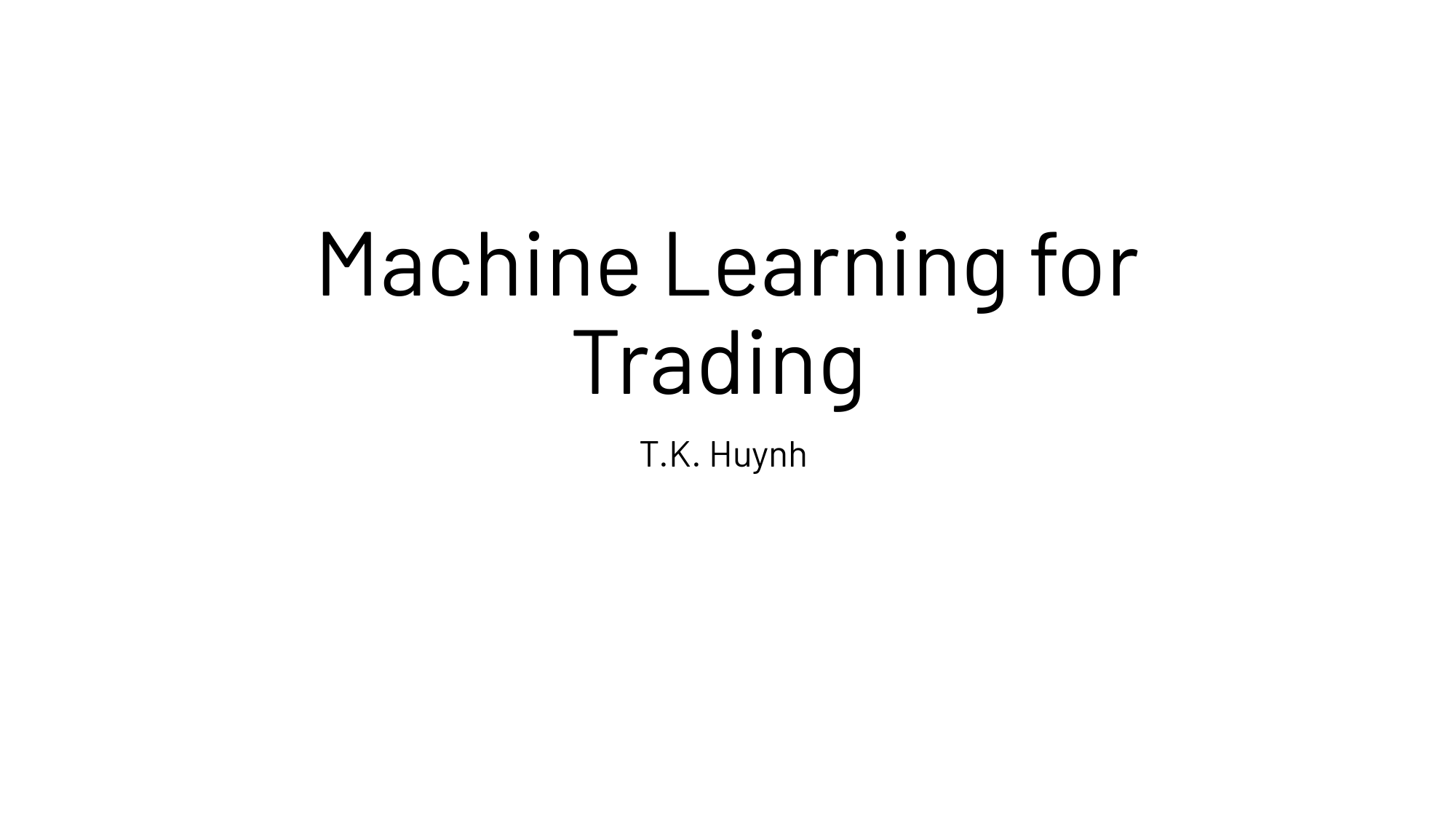

# Machine Learning for Trading
T.K. Huynh